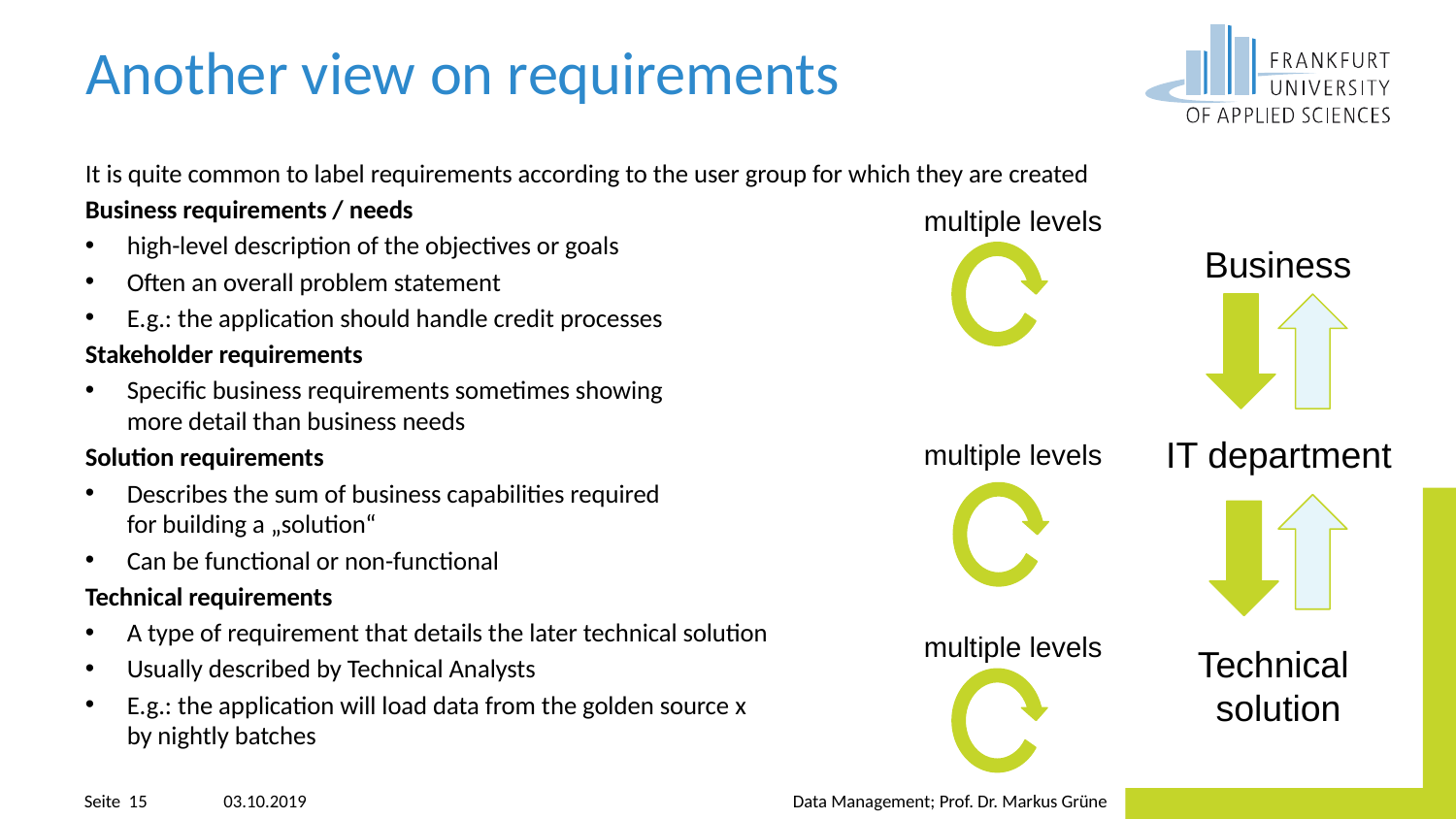

# Another view on requirements
It is quite common to label requirements according to the user group for which they are created
Business requirements / needs
high-level description of the objectives or goals
Often an overall problem statement
E.g.: the application should handle credit processes
Stakeholder requirements
Specific business requirements sometimes showing
more detail than business needs
Solution requirements
Describes the sum of business capabilities required
for building a „solution“
Can be functional or non-functional
Technical requirements
A type of requirement that details the later technical solution
Usually described by Technical Analysts
E.g.: the application will load data from the golden source x
by nightly batches
multiple levels

Business

IT department
multiple levels

multiple levels
Technical
solution

03.10.2019
Data Management; Prof. Dr. Markus Grüne
Seite  15